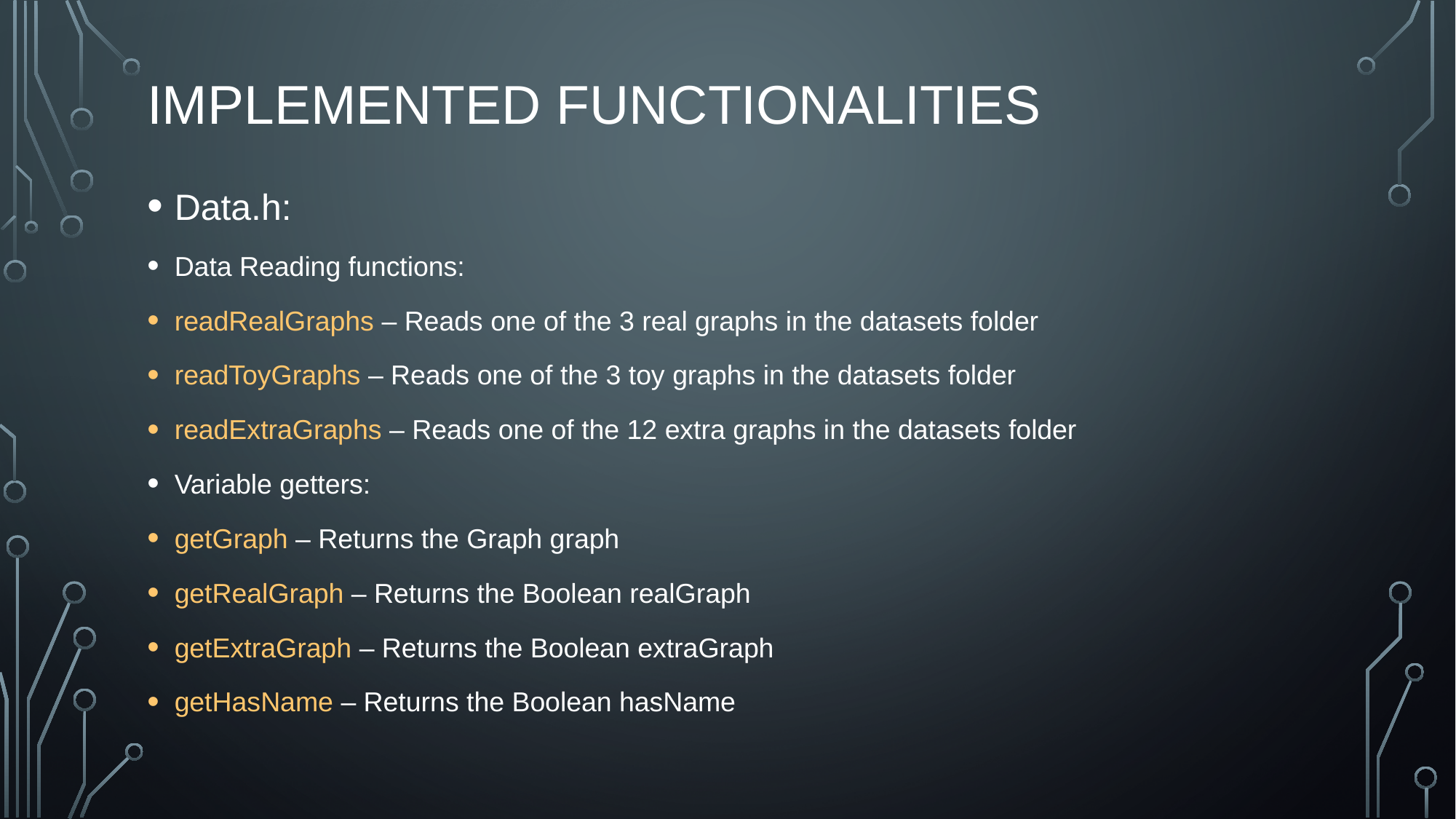

# Implemented Functionalities
Data.h:
Data Reading functions:
readRealGraphs – Reads one of the 3 real graphs in the datasets folder
readToyGraphs – Reads one of the 3 toy graphs in the datasets folder
readExtraGraphs – Reads one of the 12 extra graphs in the datasets folder
Variable getters:
getGraph – Returns the Graph graph
getRealGraph – Returns the Boolean realGraph
getExtraGraph – Returns the Boolean extraGraph
getHasName – Returns the Boolean hasName